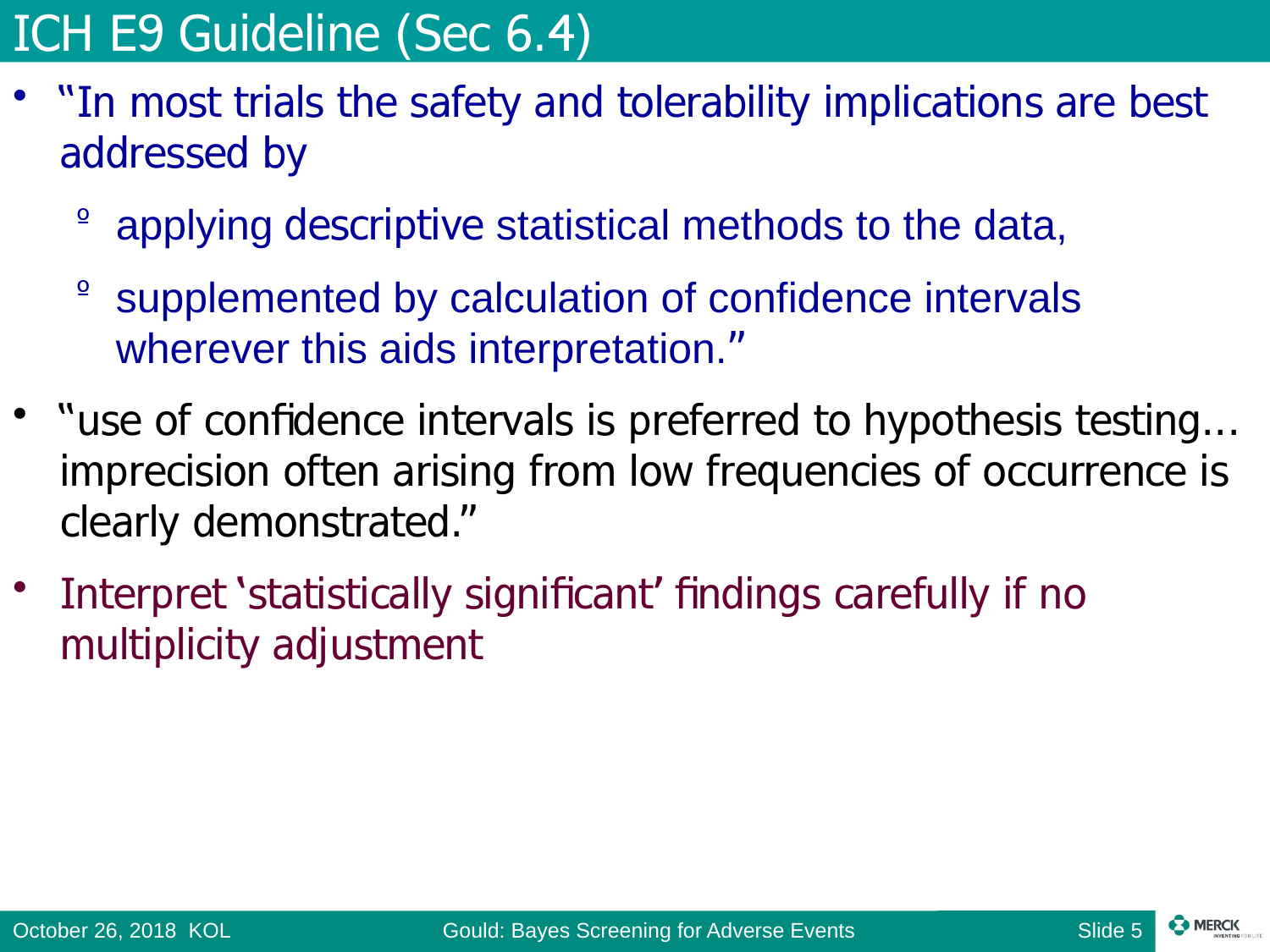

# ICH E9 Guideline (Sec 6.4)
“In most trials the safety and tolerability implications are best addressed by
applying descriptive statistical methods to the data,
supplemented by calculation of confidence intervals wherever this aids interpretation.”
“use of confidence intervals is preferred to hypothesis testing... imprecision often arising from low frequencies of occurrence is clearly demonstrated.”
Interpret ‘statistically significant’ findings carefully if no multiplicity adjustment
Slide 5
October 26, 2018  KOL                                    Gould: Bayes Screening for Adverse Events